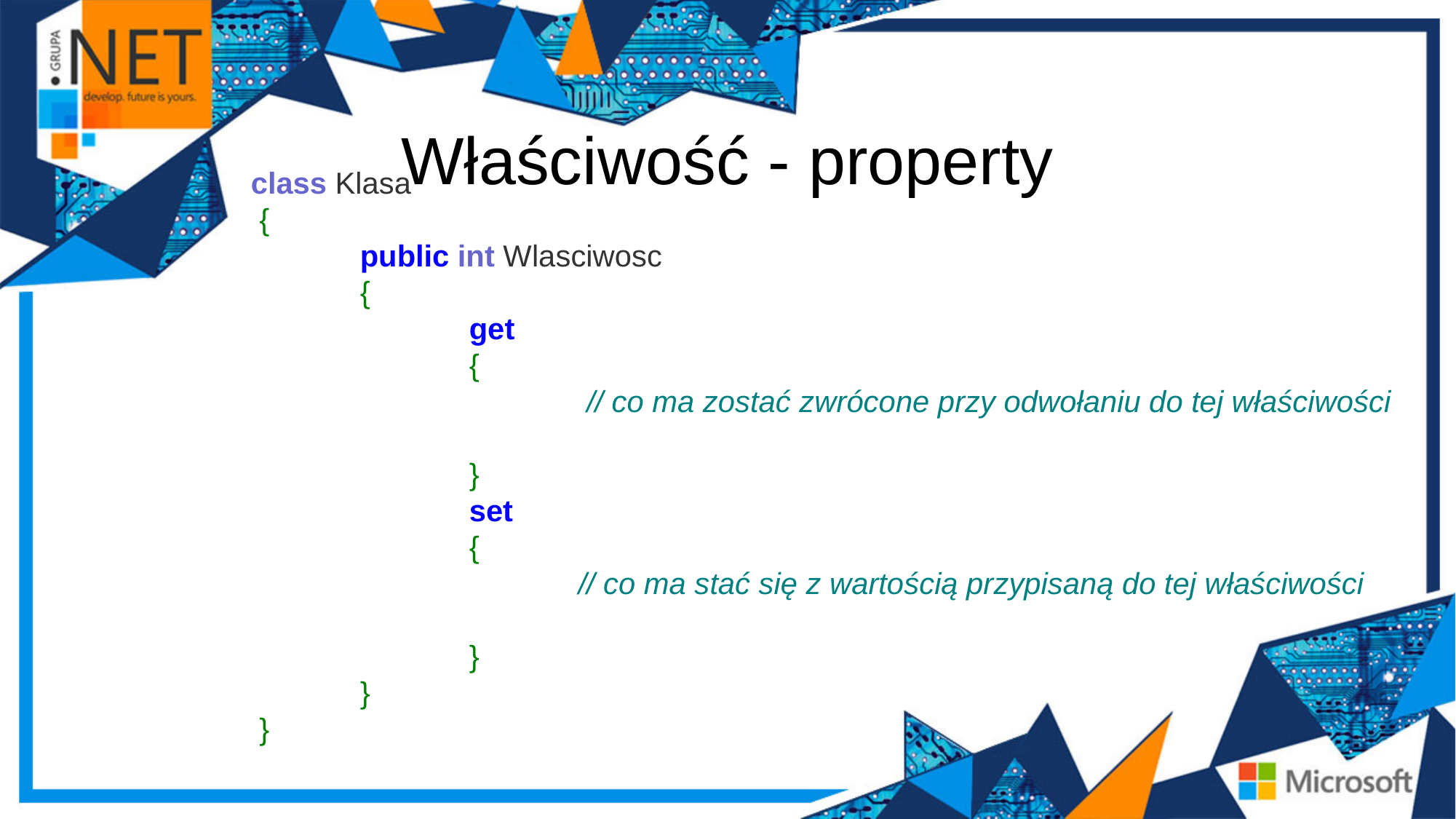

Właściwość - property
class Klasa
 {
	public int Wlasciwosc
	{
		get
		{
			 // co ma zostać zwrócone przy odwołaniu do tej właściwości
		}
		set
		{
			// co ma stać się z wartością przypisaną do tej właściwości
		}
	}
 }